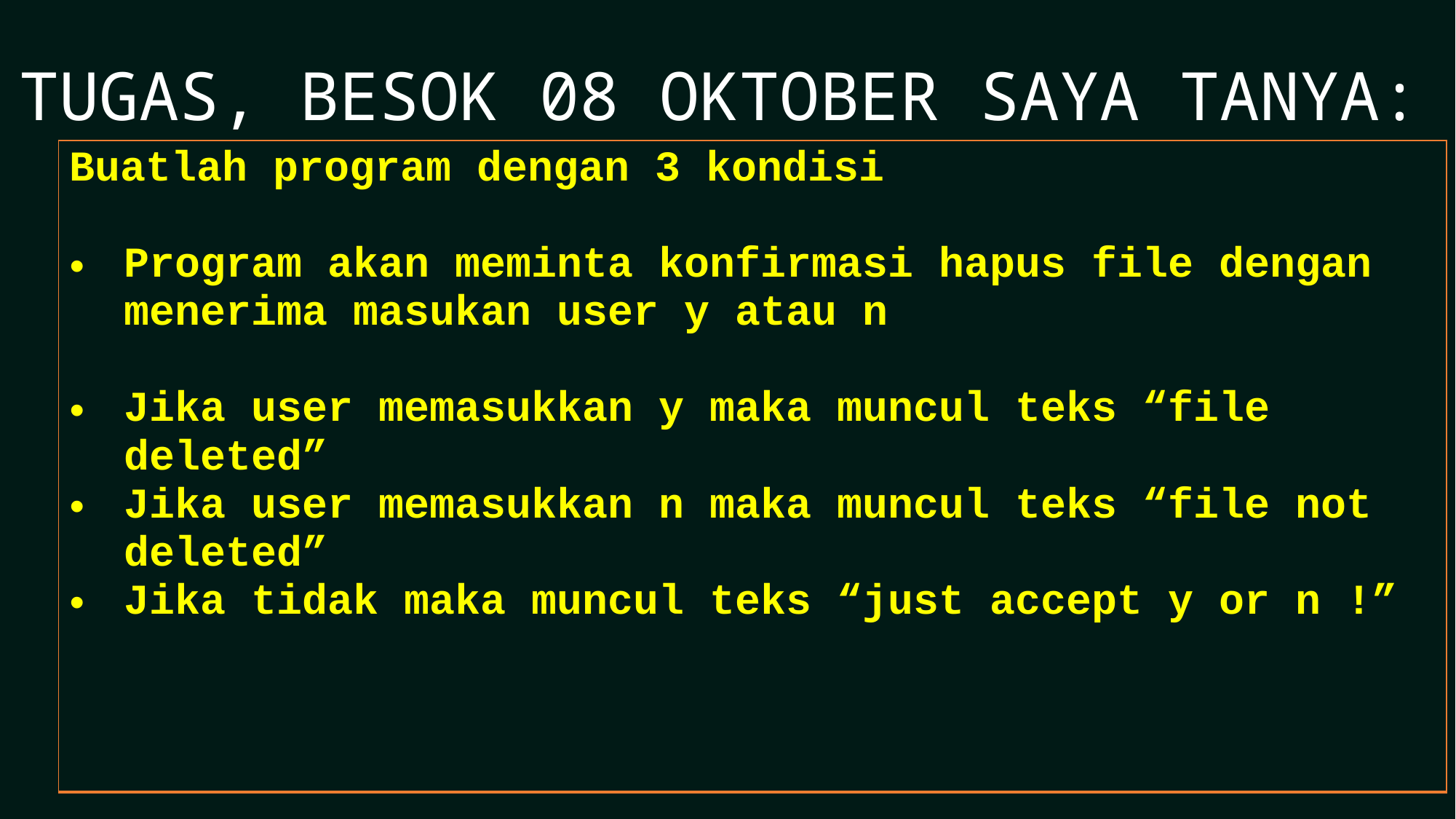

TUGAS, BESOK 08 OKTOBER SAYA TANYA:
| Buatlah program dengan 3 kondisi Program akan meminta konfirmasi hapus file dengan menerima masukan user y atau n Jika user memasukkan y maka muncul teks “file deleted” Jika user memasukkan n maka muncul teks “file not deleted” Jika tidak maka muncul teks “just accept y or n !” |
| --- |